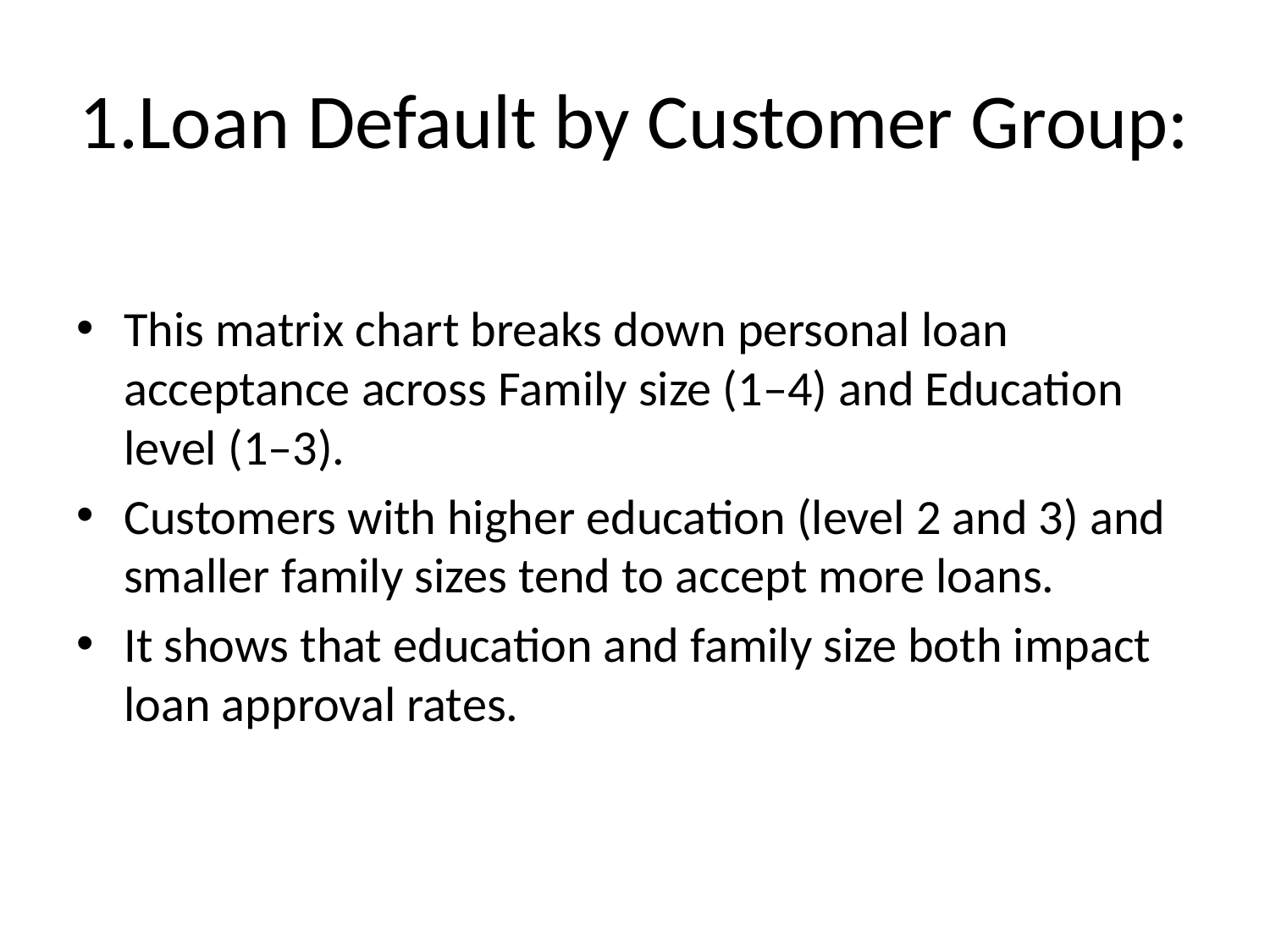

# 1.Loan Default by Customer Group:

This matrix chart breaks down personal loan acceptance across Family size (1–4) and Education level (1–3).
Customers with higher education (level 2 and 3) and smaller family sizes tend to accept more loans.
It shows that education and family size both impact loan approval rates.